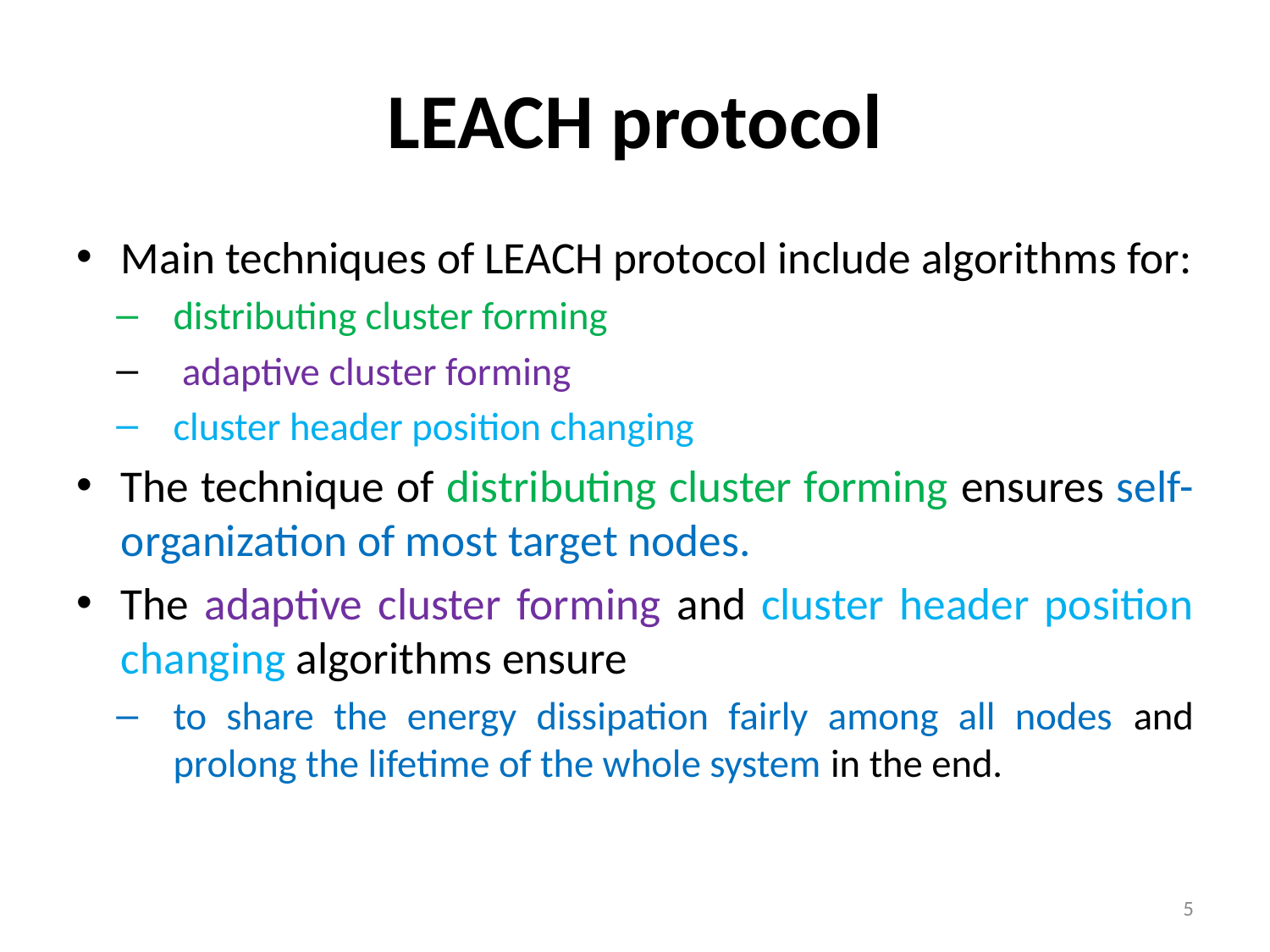

# LEACH protocol
Main techniques of LEACH protocol include algorithms for:
distributing cluster forming
 adaptive cluster forming
cluster header position changing
The technique of distributing cluster forming ensures self-organization of most target nodes.
The adaptive cluster forming and cluster header position changing algorithms ensure
to share the energy dissipation fairly among all nodes and prolong the lifetime of the whole system in the end.
5